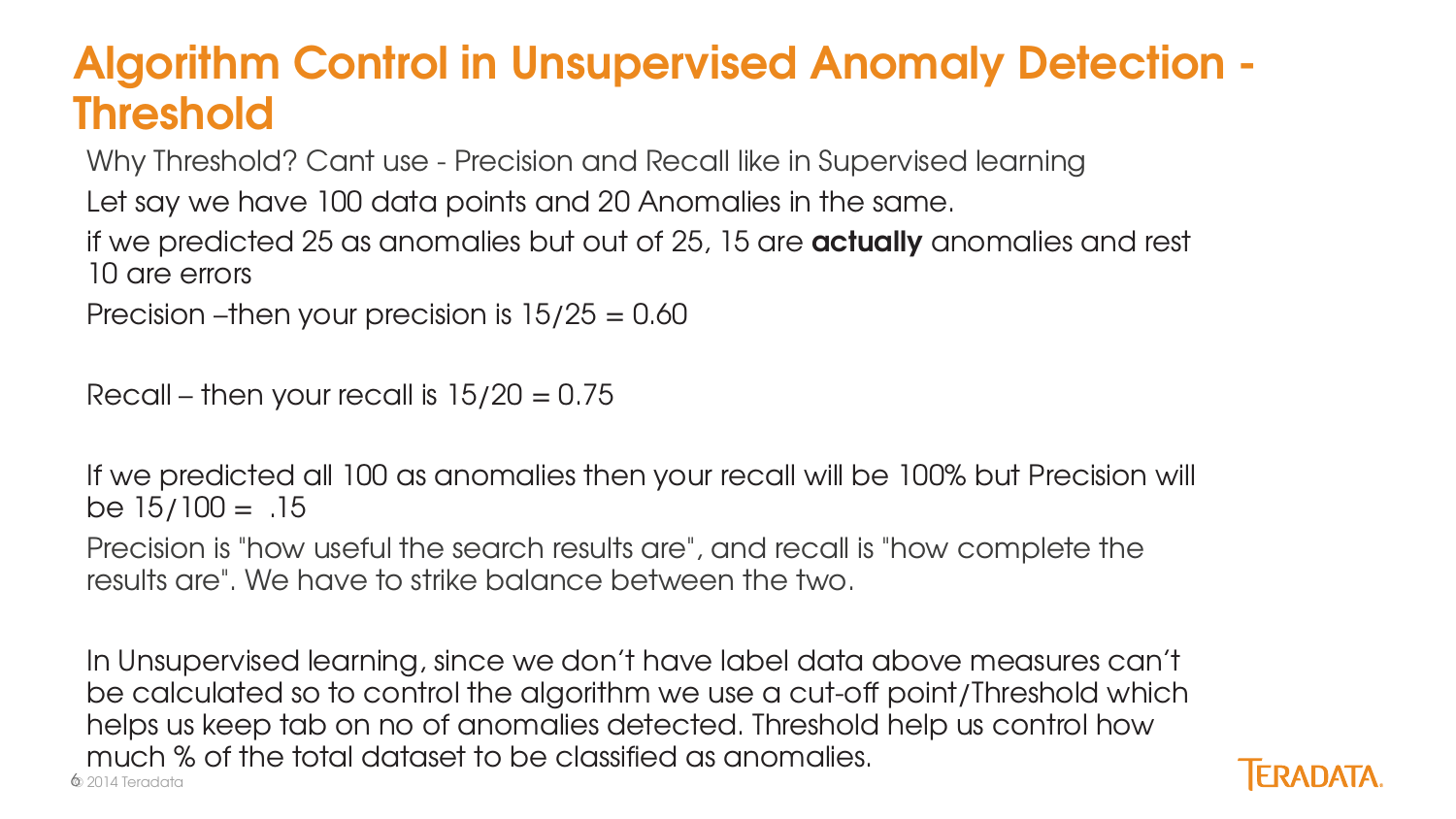

# Algorithm Control in Unsupervised Anomaly Detection - Threshold
Why Threshold? Cant use - Precision and Recall like in Supervised learning
Let say we have 100 data points and 20 Anomalies in the same.
if we predicted 25 as anomalies but out of 25, 15 are actually anomalies and rest 10 are errors
Precision –then your precision is 15/25 = 0.60

Recall – then your recall is 15/20 = 0.75

If we predicted all 100 as anomalies then your recall will be 100% but Precision will be 15/100 =  .15
Precision is "how useful the search results are", and recall is "how complete the results are". We have to strike balance between the two.

In Unsupervised learning, since we don’t have label data above measures can’t be calculated so to control the algorithm we use a cut-off point/Threshold which helps us keep tab on no of anomalies detected. Threshold help us control how much % of the total dataset to be classified as anomalies.

© 2014 Teradata